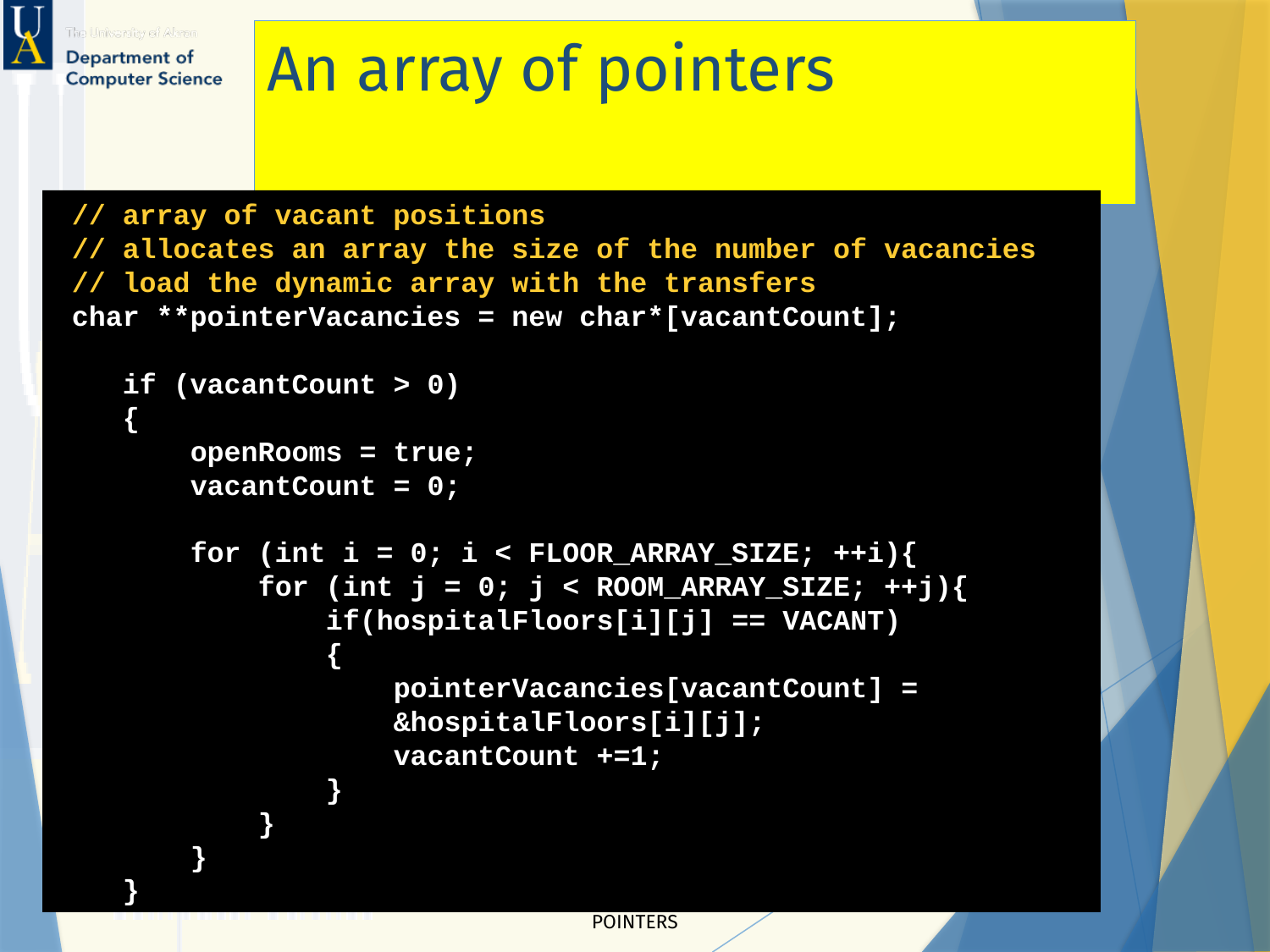

An array of pointers
 // array of vacant positions
 // allocates an array the size of the number of vacancies
 // load the dynamic array with the transfers
 char **pointerVacancies = new char*[vacantCount];

    if (vacantCount > 0)
    {
        openRooms = true;
        vacantCount = 0;

        for (int i = 0; i < FLOOR_ARRAY_SIZE; ++i){
            for (int j = 0; j < ROOM_ARRAY_SIZE; ++j){
                if(hospitalFloors[i][j] == VACANT)
                {
                    pointerVacancies[vacantCount] =
                    &hospitalFloors[i][j];
                    vacantCount +=1;
                }
            }
        }
    }
15
Pointers